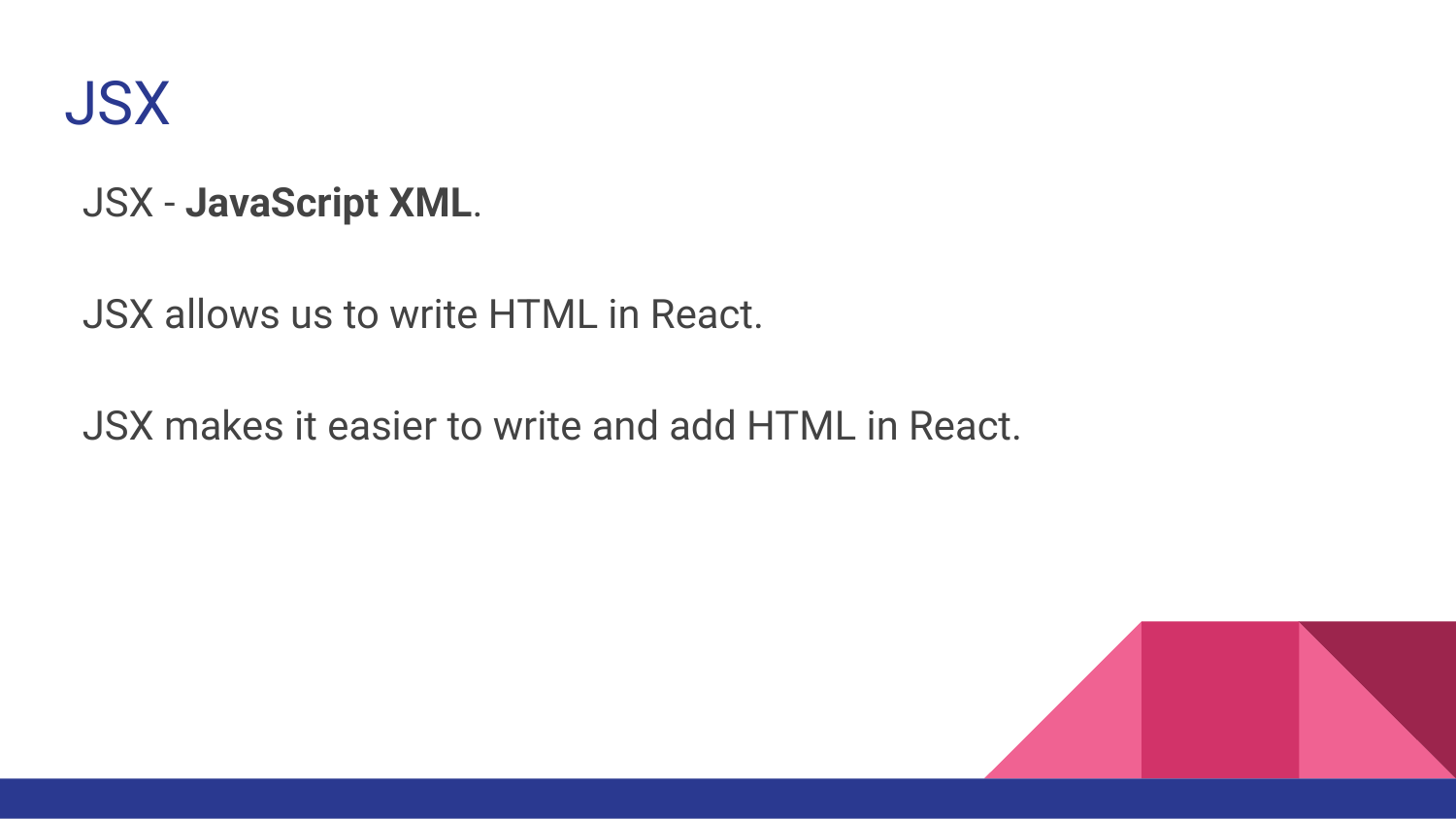

# JSX
JSX - JavaScript XML.

JSX allows us to write HTML in React.

JSX makes it easier to write and add HTML in React.